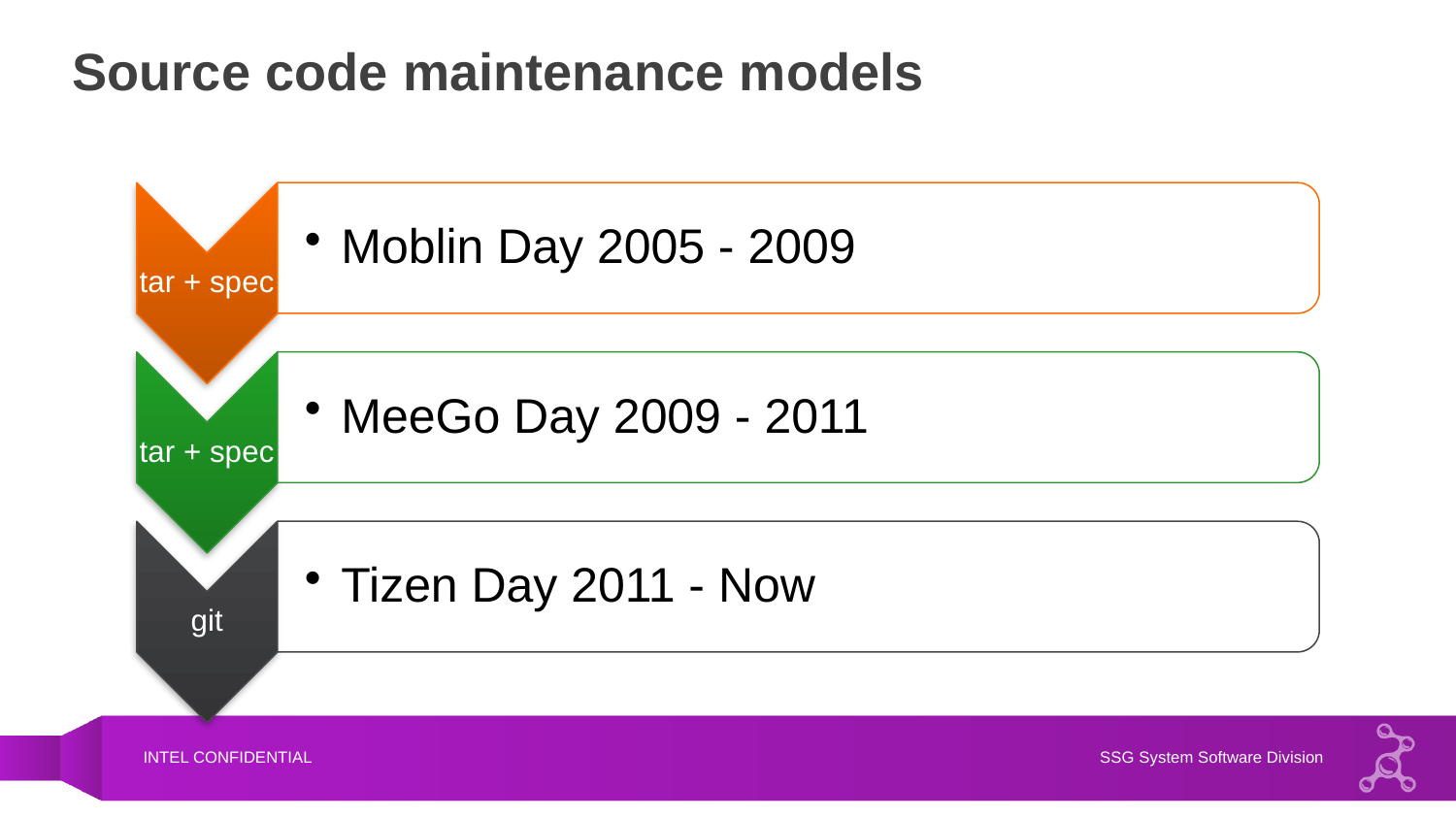

# Source code maintenance models
tar + spec
Moblin Day 2005 - 2009
tar + spec
MeeGo Day 2009 - 2011
git
Tizen Day 2011 - Now